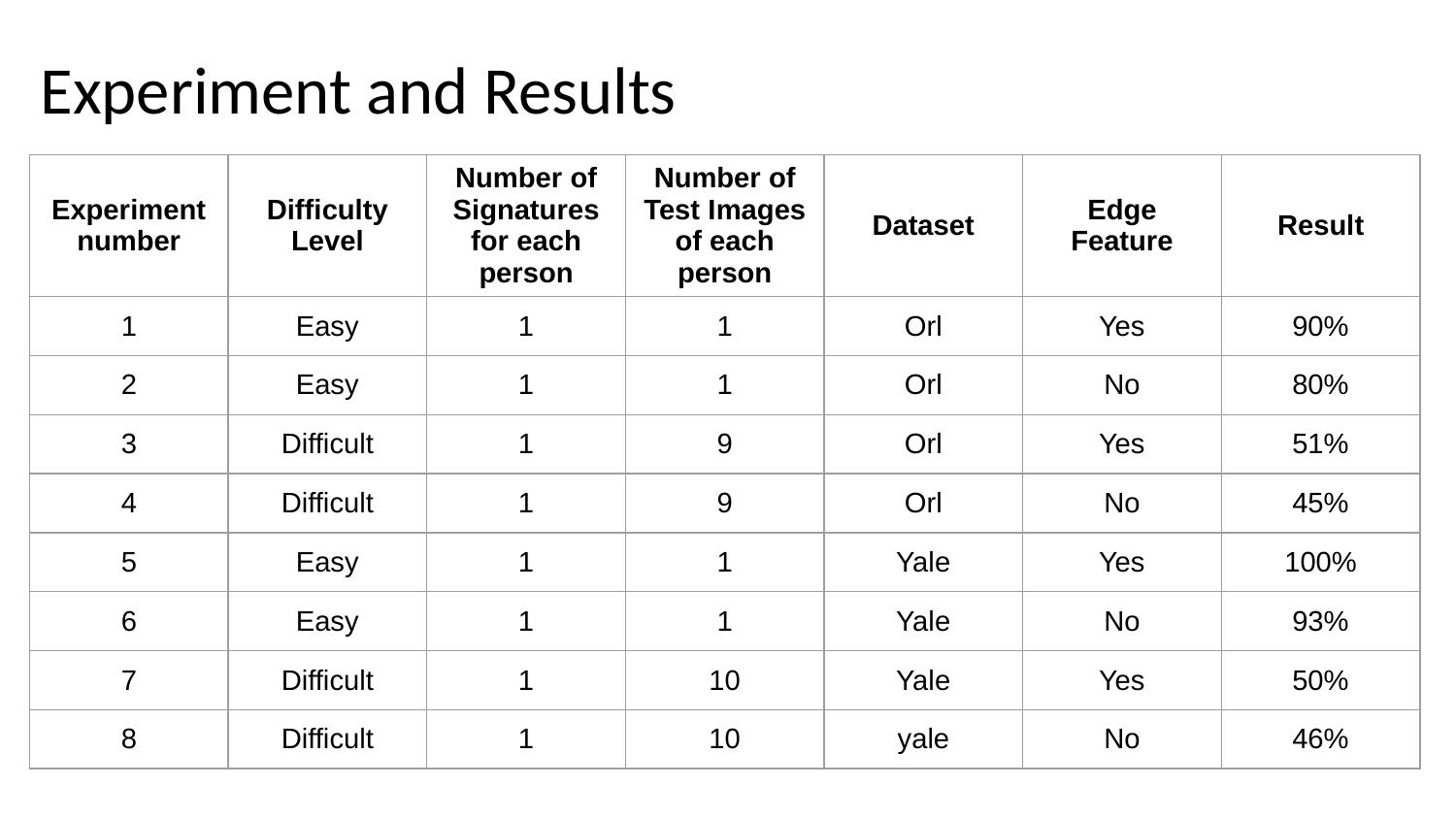

# Experiment and Results
| Experiment number | Difficulty Level | Number of Signatures for each person | Number of Test Images of each person | Dataset | Edge Feature | Result |
| --- | --- | --- | --- | --- | --- | --- |
| 1 | Easy | 1 | 1 | Orl | Yes | 90% |
| 2 | Easy | 1 | 1 | Orl | No | 80% |
| 3 | Difficult | 1 | 9 | Orl | Yes | 51% |
| 4 | Difficult | 1 | 9 | Orl | No | 45% |
| 5 | Easy | 1 | 1 | Yale | Yes | 100% |
| 6 | Easy | 1 | 1 | Yale | No | 93% |
| 7 | Difficult | 1 | 10 | Yale | Yes | 50% |
| 8 | Difficult | 1 | 10 | yale | No | 46% |